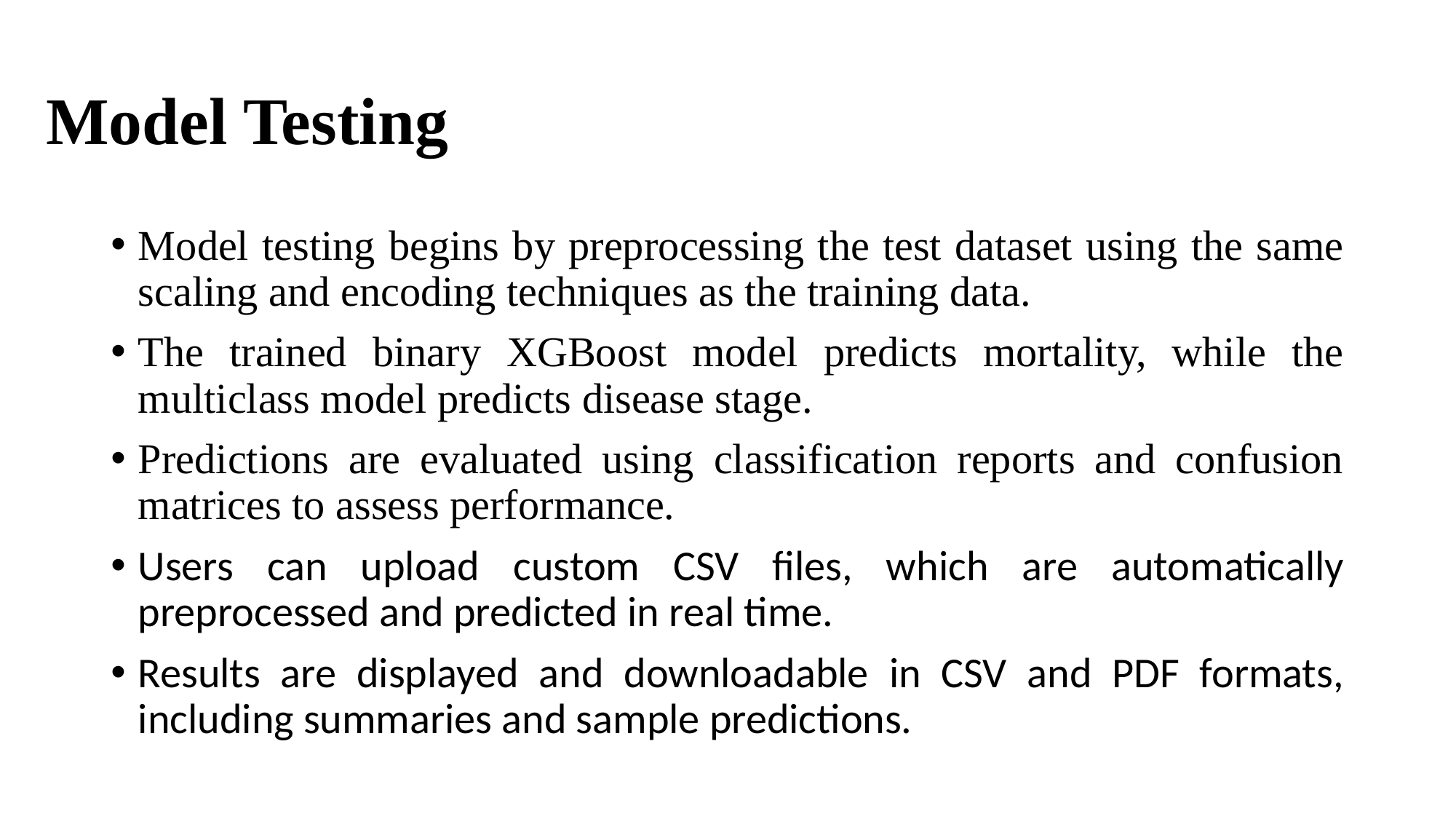

# Model Testing
Model testing begins by preprocessing the test dataset using the same scaling and encoding techniques as the training data.
The trained binary XGBoost model predicts mortality, while the multiclass model predicts disease stage.
Predictions are evaluated using classification reports and confusion matrices to assess performance.
Users can upload custom CSV files, which are automatically preprocessed and predicted in real time.
Results are displayed and downloadable in CSV and PDF formats, including summaries and sample predictions.